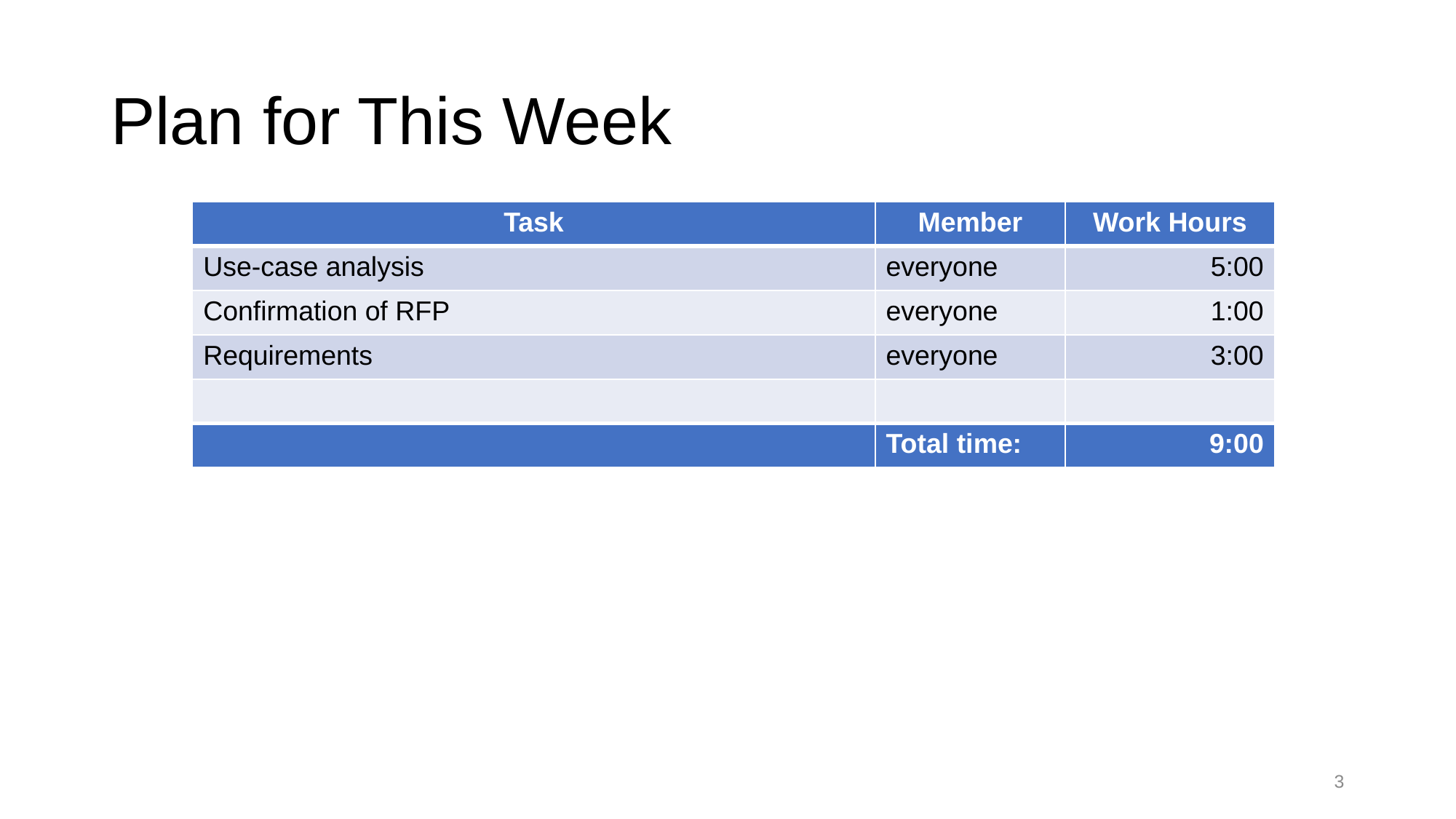

# Plan for This Week
| Task | Member | Work Hours |
| --- | --- | --- |
| Use-case analysis | everyone | 5:00 |
| Confirmation of RFP | everyone | 1:00 |
| Requirements | everyone | 3:00 |
|  |  |  |
|  | Total time: | 9:00 |
3